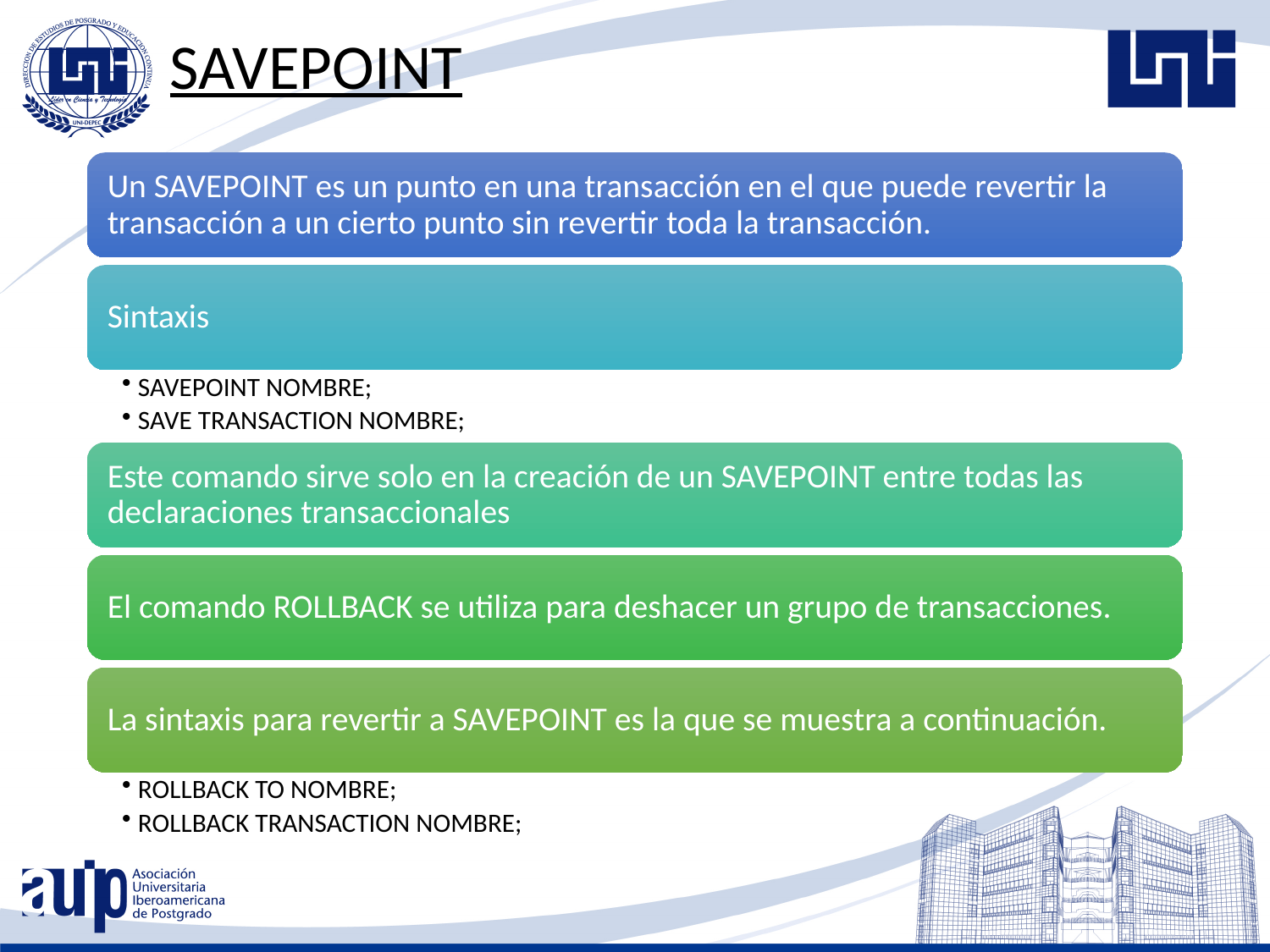

# SAVEPOINT
Un SAVEPOINT es un punto en una transacción en el que puede revertir la transacción a un cierto punto sin revertir toda la transacción.
Sintaxis
SAVEPOINT NOMBRE;
SAVE TRANSACTION NOMBRE;
Este comando sirve solo en la creación de un SAVEPOINT entre todas las declaraciones transaccionales
El comando ROLLBACK se utiliza para deshacer un grupo de transacciones.
La sintaxis para revertir a SAVEPOINT es la que se muestra a continuación.
ROLLBACK TO NOMBRE;
ROLLBACK TRANSACTION NOMBRE;